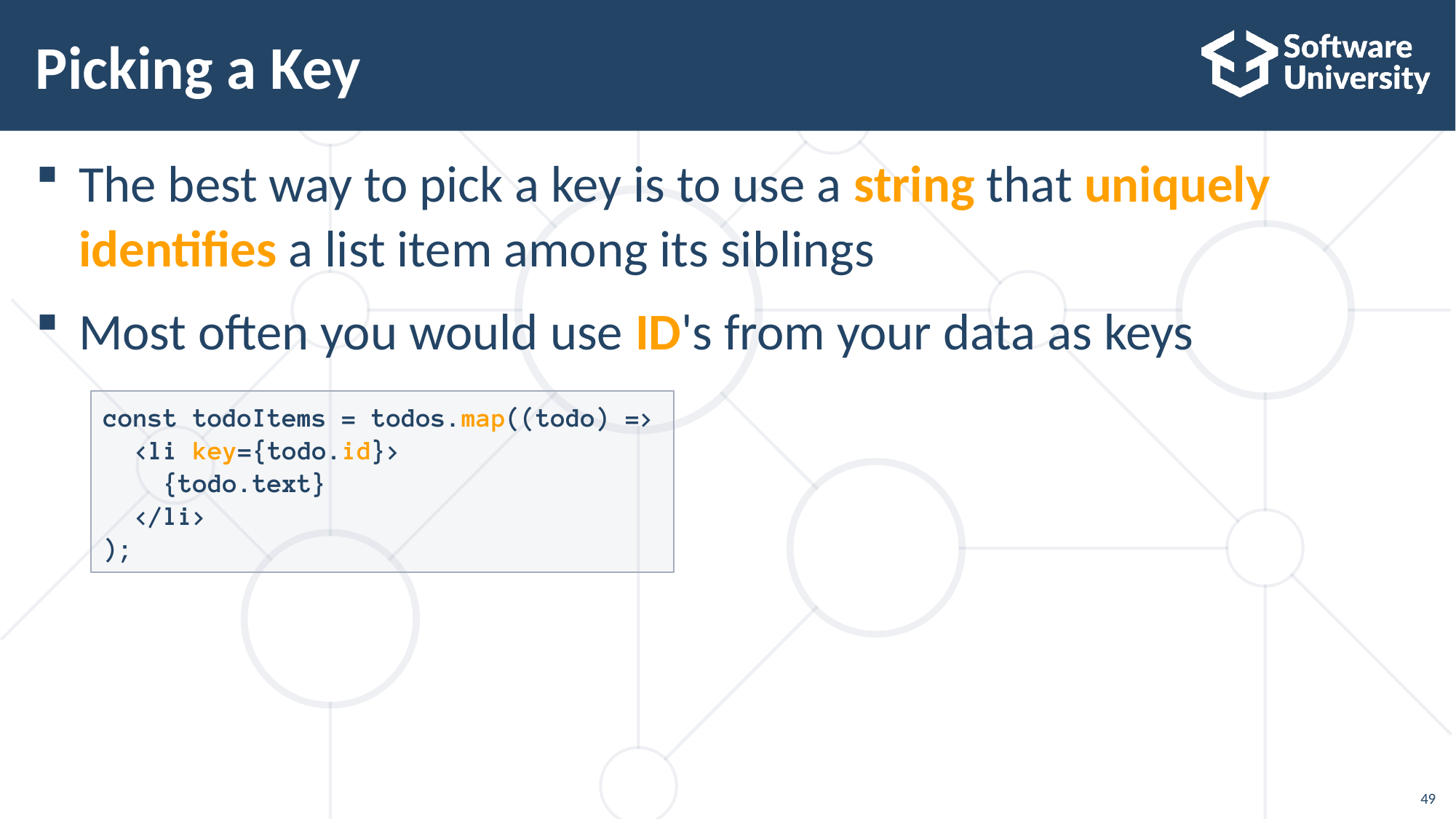

# Picking a Key
The best way to pick a key is to use a string that uniquely identifies a list item among its siblings
Most often you would use ID's from your data as keys
const todoItems = todos.map((todo) =>
  <li key={todo.id}>
    {todo.text}
  </li>
);
49